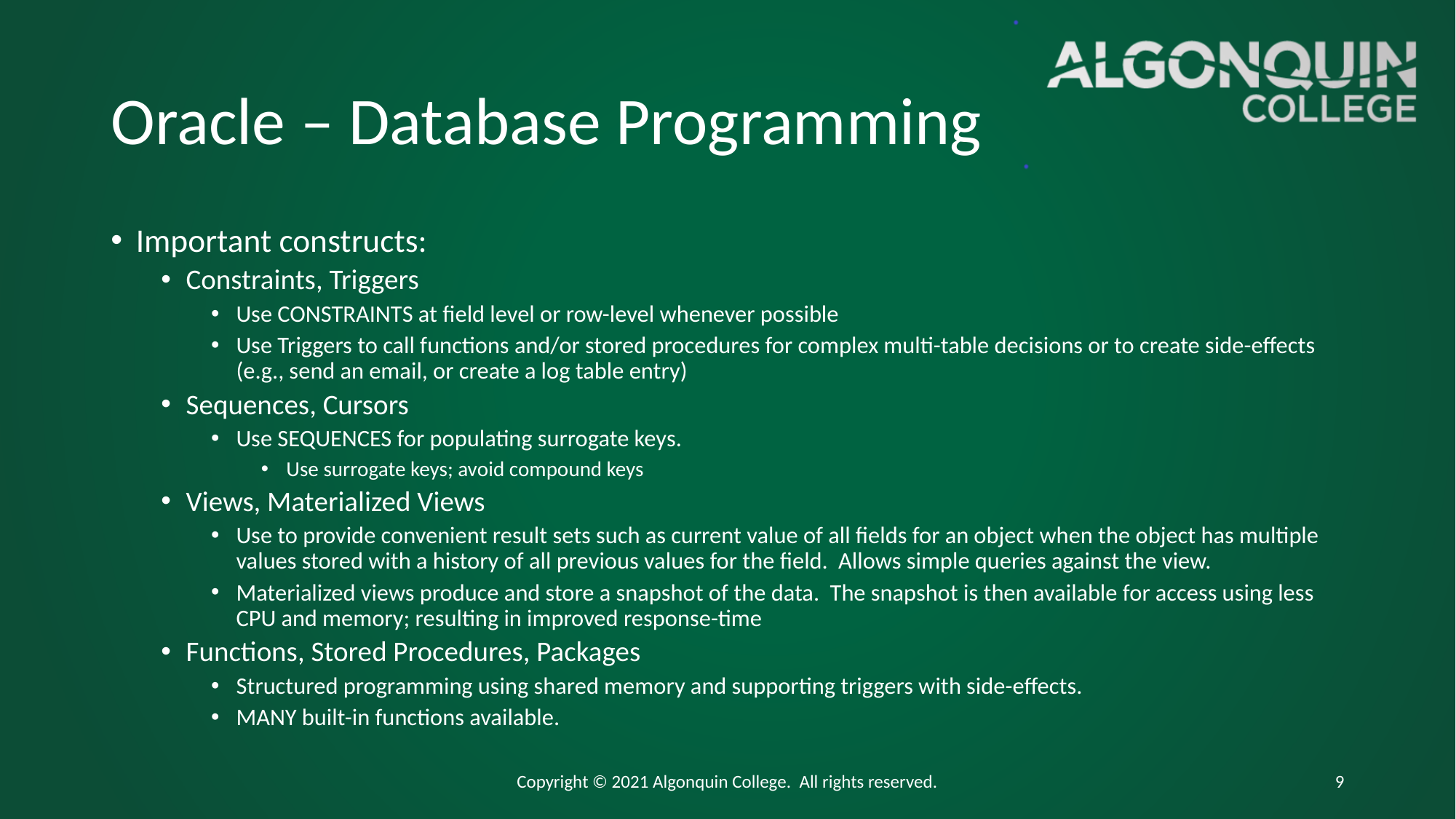

# Oracle – Database Programming
Important constructs:
Constraints, Triggers
Use CONSTRAINTS at field level or row-level whenever possible
Use Triggers to call functions and/or stored procedures for complex multi-table decisions or to create side-effects (e.g., send an email, or create a log table entry)
Sequences, Cursors
Use SEQUENCES for populating surrogate keys.
Use surrogate keys; avoid compound keys
Views, Materialized Views
Use to provide convenient result sets such as current value of all fields for an object when the object has multiple values stored with a history of all previous values for the field.  Allows simple queries against the view.
Materialized views produce and store a snapshot of the data.  The snapshot is then available for access using less CPU and memory; resulting in improved response-time
Functions, Stored Procedures, Packages
Structured programming using shared memory and supporting triggers with side-effects.
MANY built-in functions available.

Copyright © 2021 Algonquin College.  All rights reserved.
9